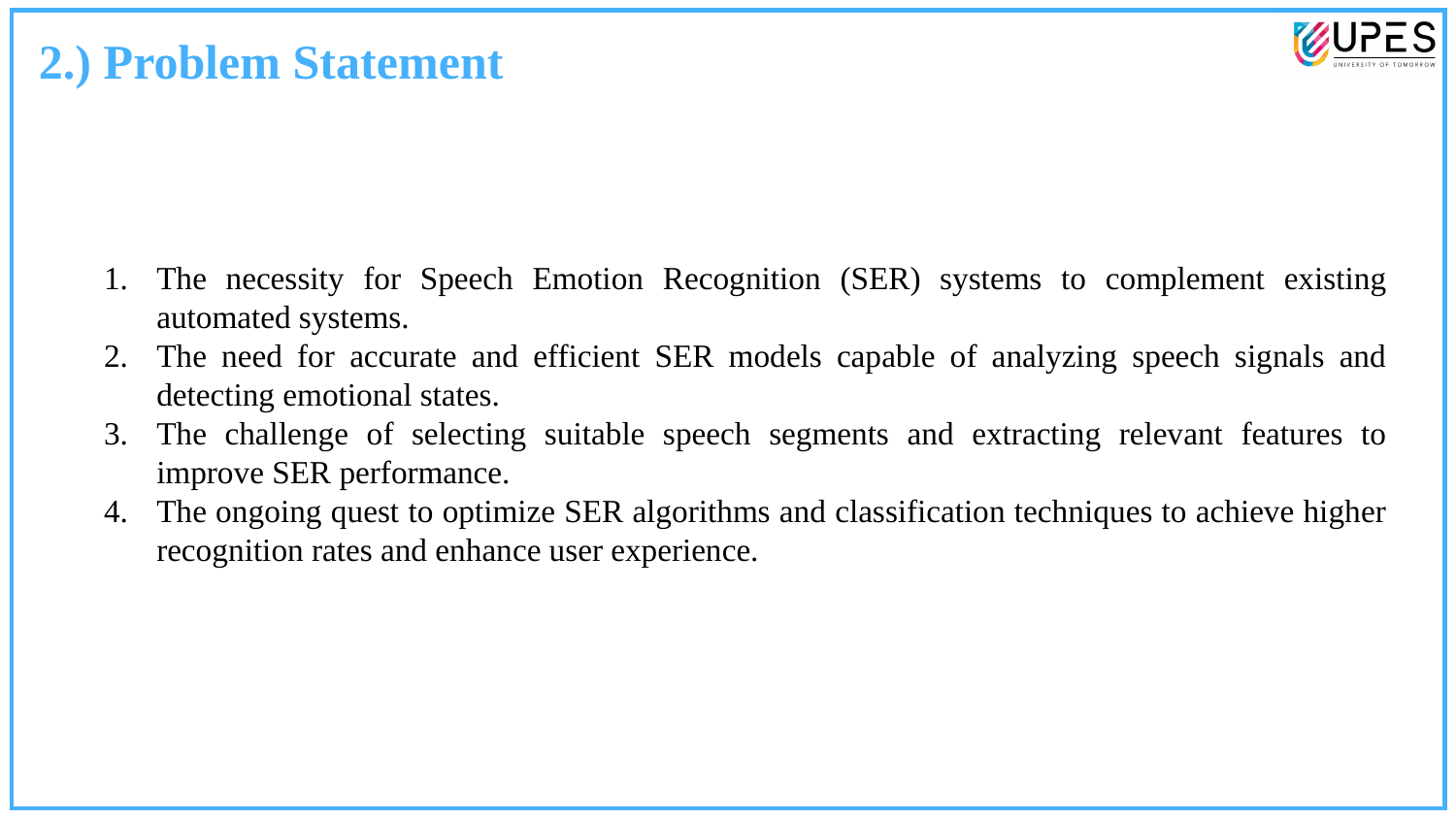

2.) Problem Statement
The necessity for Speech Emotion Recognition (SER) systems to complement existing automated systems.
The need for accurate and efficient SER models capable of analyzing speech signals and detecting emotional states.
The challenge of selecting suitable speech segments and extracting relevant features to improve SER performance.
The ongoing quest to optimize SER algorithms and classification techniques to achieve higher recognition rates and enhance user experience.